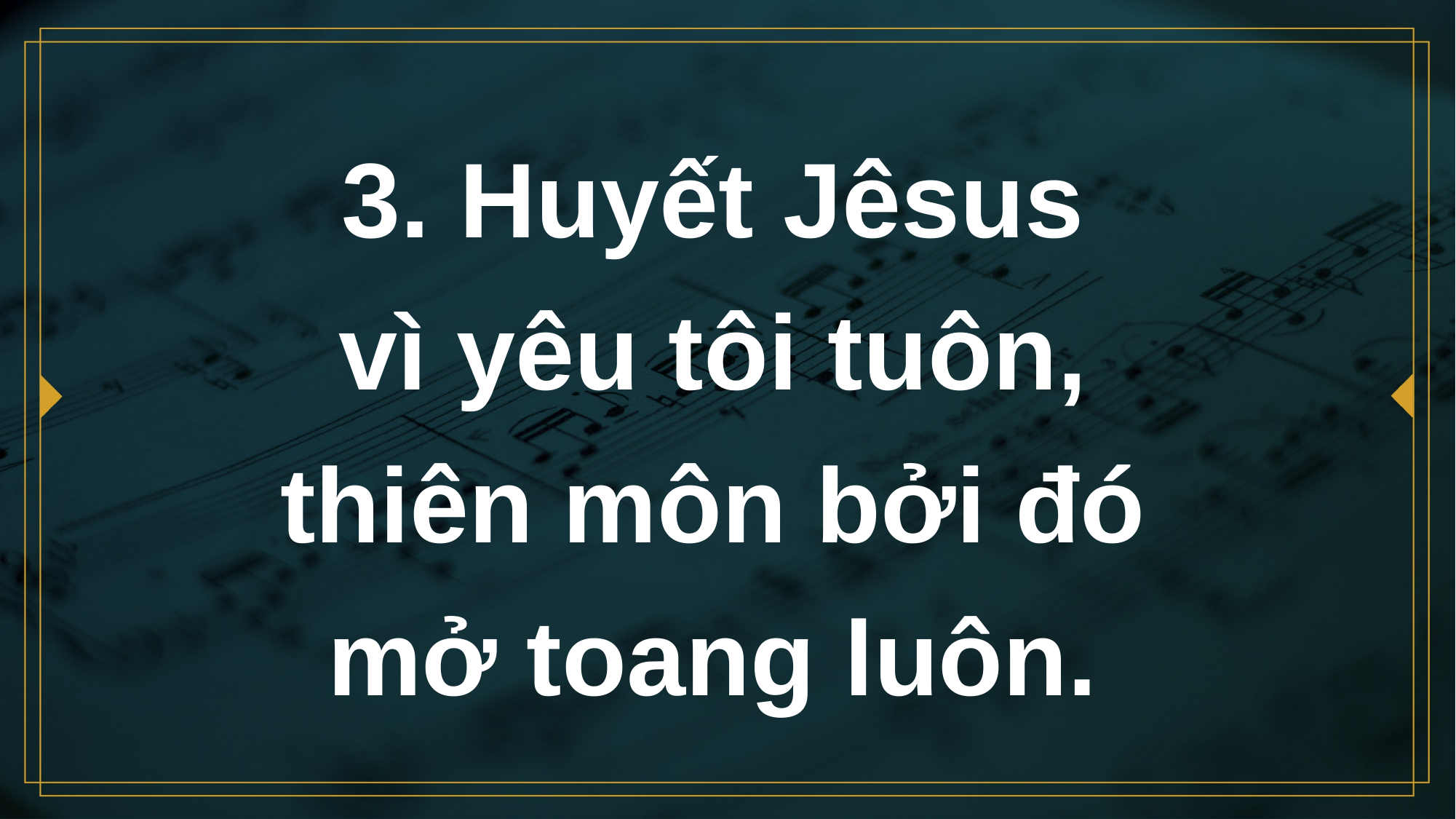

# 3. Huyết Jêsus vì yêu tôi tuôn, thiên môn bởi đó mở toang luôn.